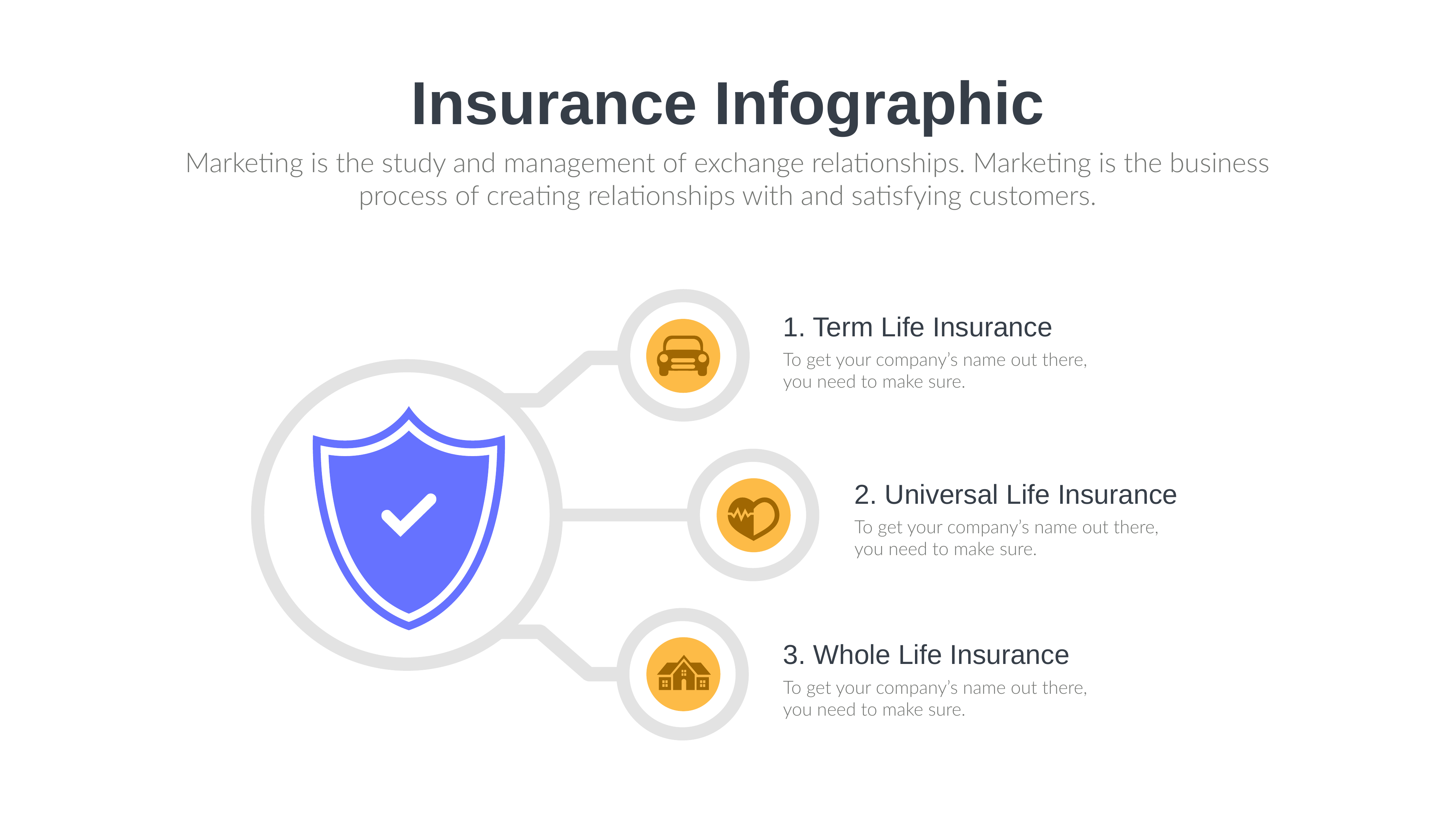

Insurance Infographic
Marketing is the study and management of exchange relationships. Marketing is the business process of creating relationships with and satisfying customers.

1. Term Life Insurance
To get your company’s name out there, you need to make sure.

2. Universal Life Insurance
To get your company’s name out there, you need to make sure.

3. Whole Life Insurance
To get your company’s name out there, you need to make sure.